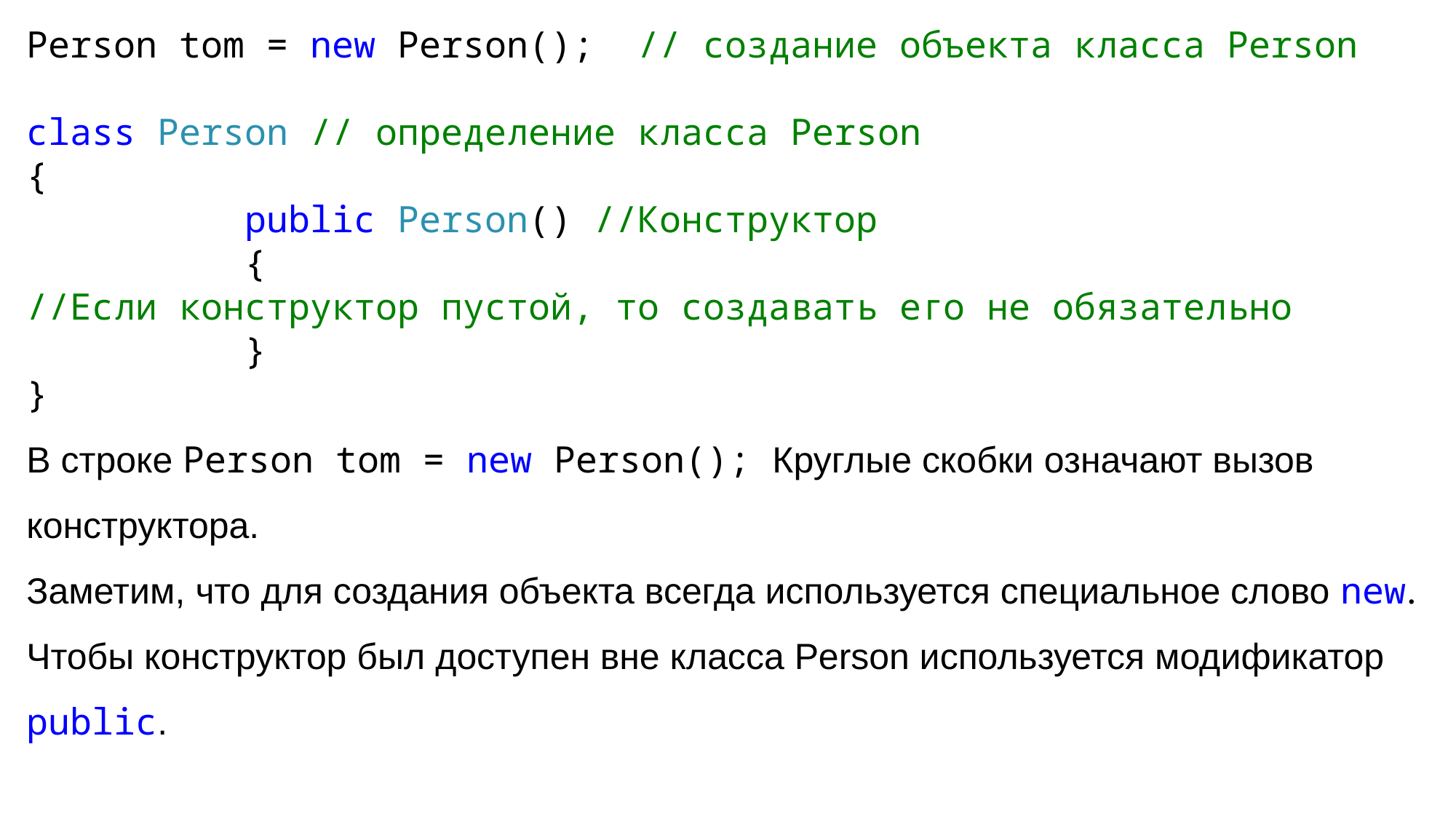

Person tom = new Person();  // создание объекта класса Person

class Person // определение класса Person
{
		public Person() //Конструктор
		{
//Если конструктор пустой, то создавать его не обязательно
		}
}
В строке Person tom = new Person(); Круглые скобки означают вызов конструктора.
Заметим, что для создания объекта всегда используется специальное слово new.
Чтобы конструктор был доступен вне класса Person используется модификатор public.